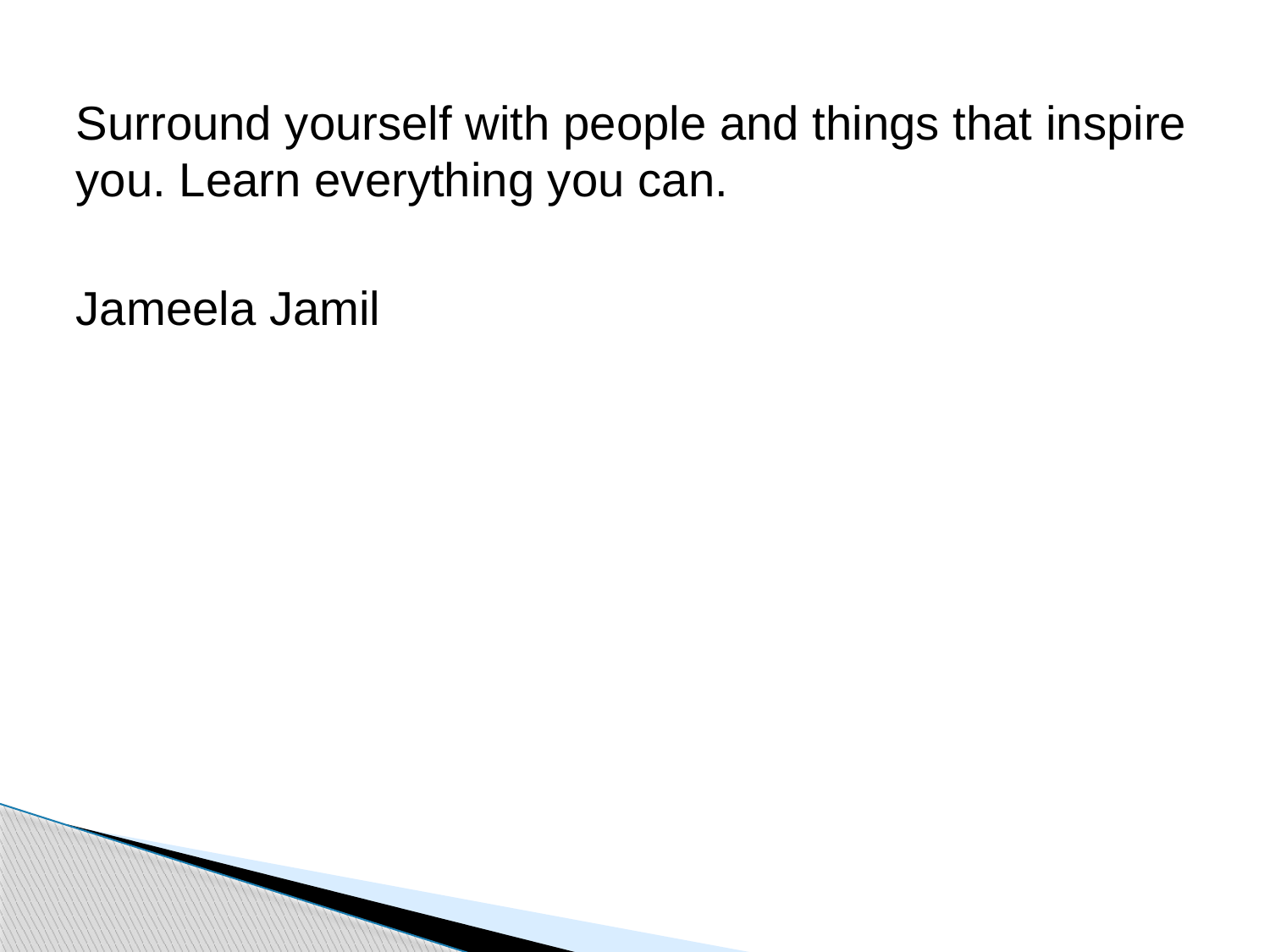

Surround yourself with people and things that inspire you. Learn everything you can.

Jameela Jamil